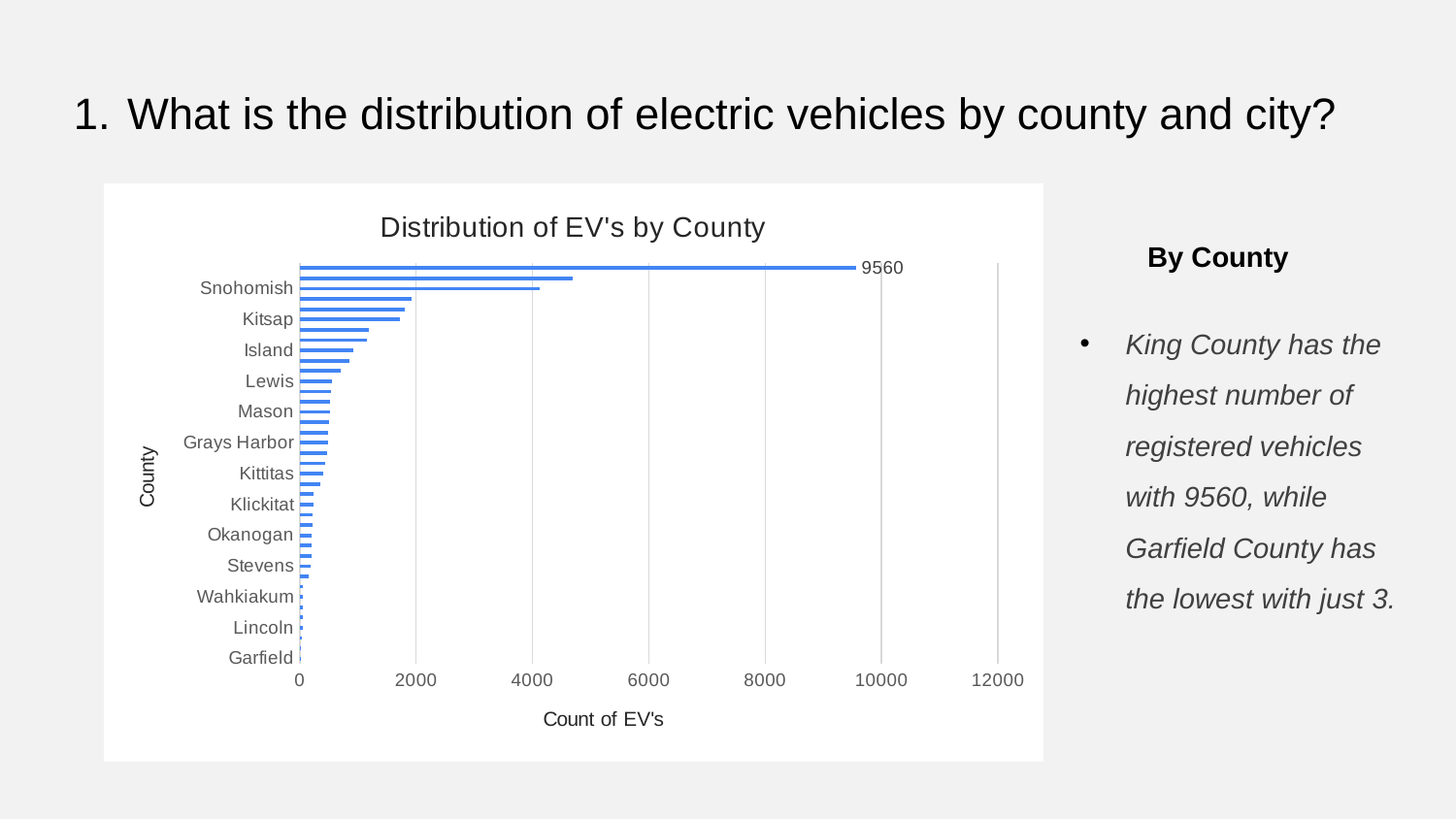

# What is the distribution of electric vehicles by county and city?

b

### Chart: Distribution of EV's by County

| Category | Total |
|---|---|
| Garfield | 3.0 |
| Columbia | 9.0 |
| Ferry | 34.0 |
| Lincoln | 49.0 |
| Adams | 50.0 |
| Pend Oreille | 50.0 |
| Wahkiakum | 55.0 |
| Asotin | 62.0 |
| Skamania | 152.0 |
| Stevens | 193.0 |
| Douglas | 197.0 |
| Pacific | 207.0 |
| Okanogan | 211.0 |
| Franklin | 217.0 |
| Whitman | 219.0 |
| Klickitat | 231.0 |
| Walla Walla | 241.0 |
| Grant | 358.0 |
| Kittitas | 407.0 |
| Clallam | 438.0 |
| San Juan | 470.0 |
| Grays Harbor | 486.0 |
| Jefferson | 489.0 |
| Yakima | 498.0 |
| Mason | 522.0 |
| Chelan | 527.0 |
| Cowlitz | 530.0 |
| Lewis | 547.0 |
| Benton | 699.0 |
| Skagit | 853.0 |
| Island | 916.0 |
| Thurston | 1158.0 |
| Whatcom | 1187.0 |
| Kitsap | 1719.0 |
| Clark | 1810.0 |
| Spokane | 1918.0 |
| Snohomish | 4121.0 |
| Pierce | 4689.0 |
| King | 9560.0 |
By County
King County has the highest number of registered vehicles with 9560, while Garfield County has the lowest with just 3.